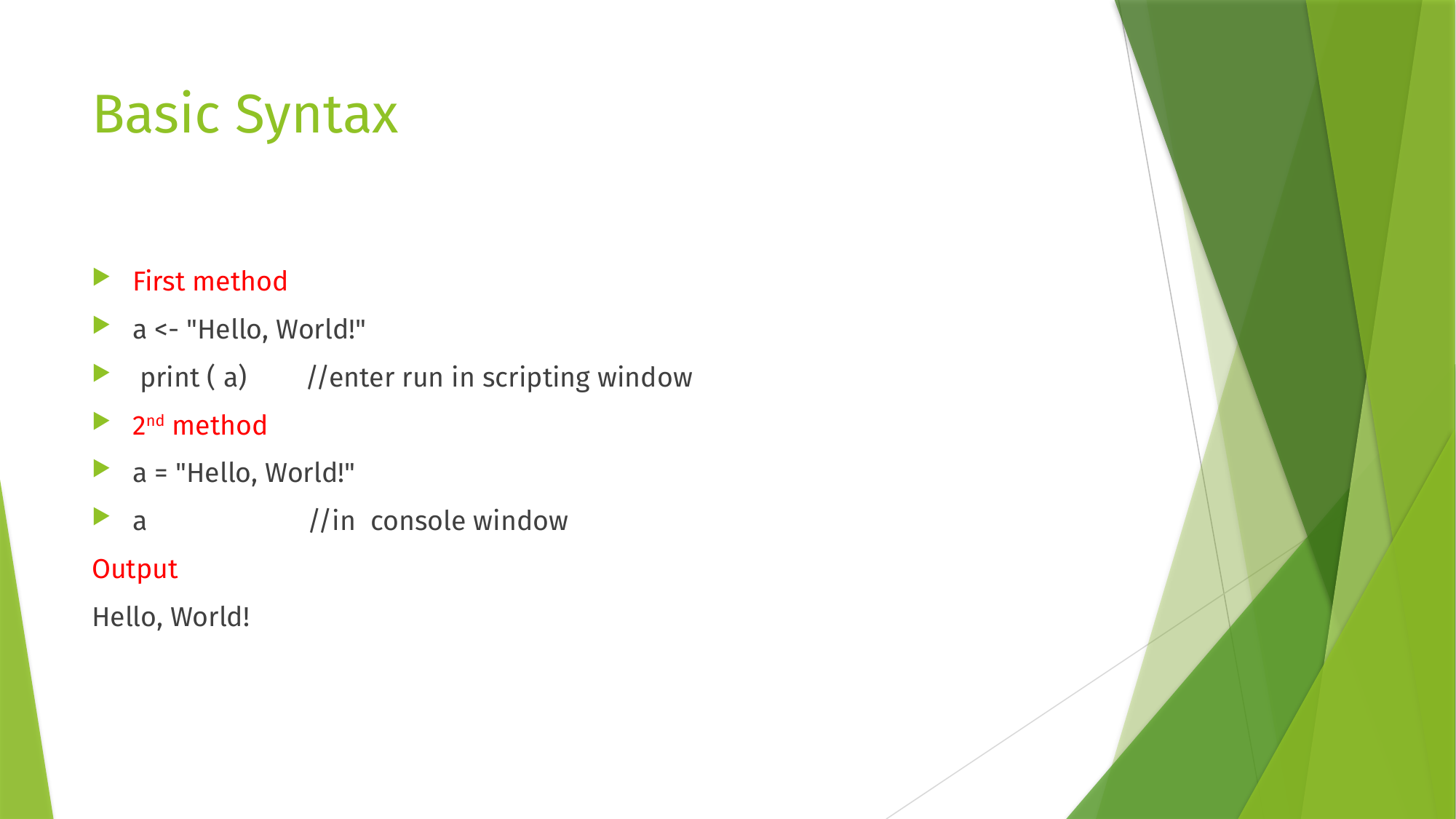

# Basic Syntax
First method
a <- "Hello, World!"
 print ( a)        //enter run in scripting window
2nd method
a = "Hello, World!"
a                      //in  console window
Output
Hello, World!